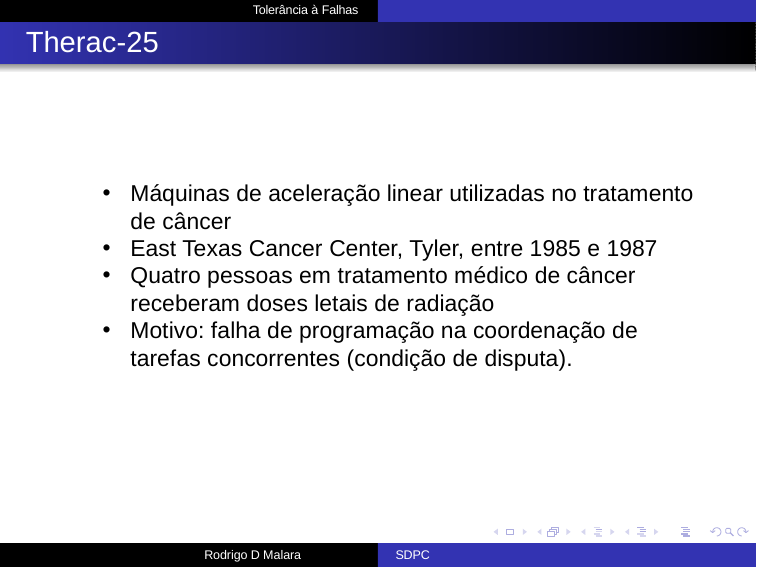

Tolerância à Falhas
# Therac-25

Máquinas de aceleração linear utilizadas no tratamento de câncer
East Texas Cancer Center, Tyler, entre 1985 e 1987
Quatro pessoas em tratamento médico de câncer receberam doses letais de radiação
Motivo: falha de programação na coordenação de tarefas concorrentes (condição de disputa).

Rodrigo D Malara
SDPC